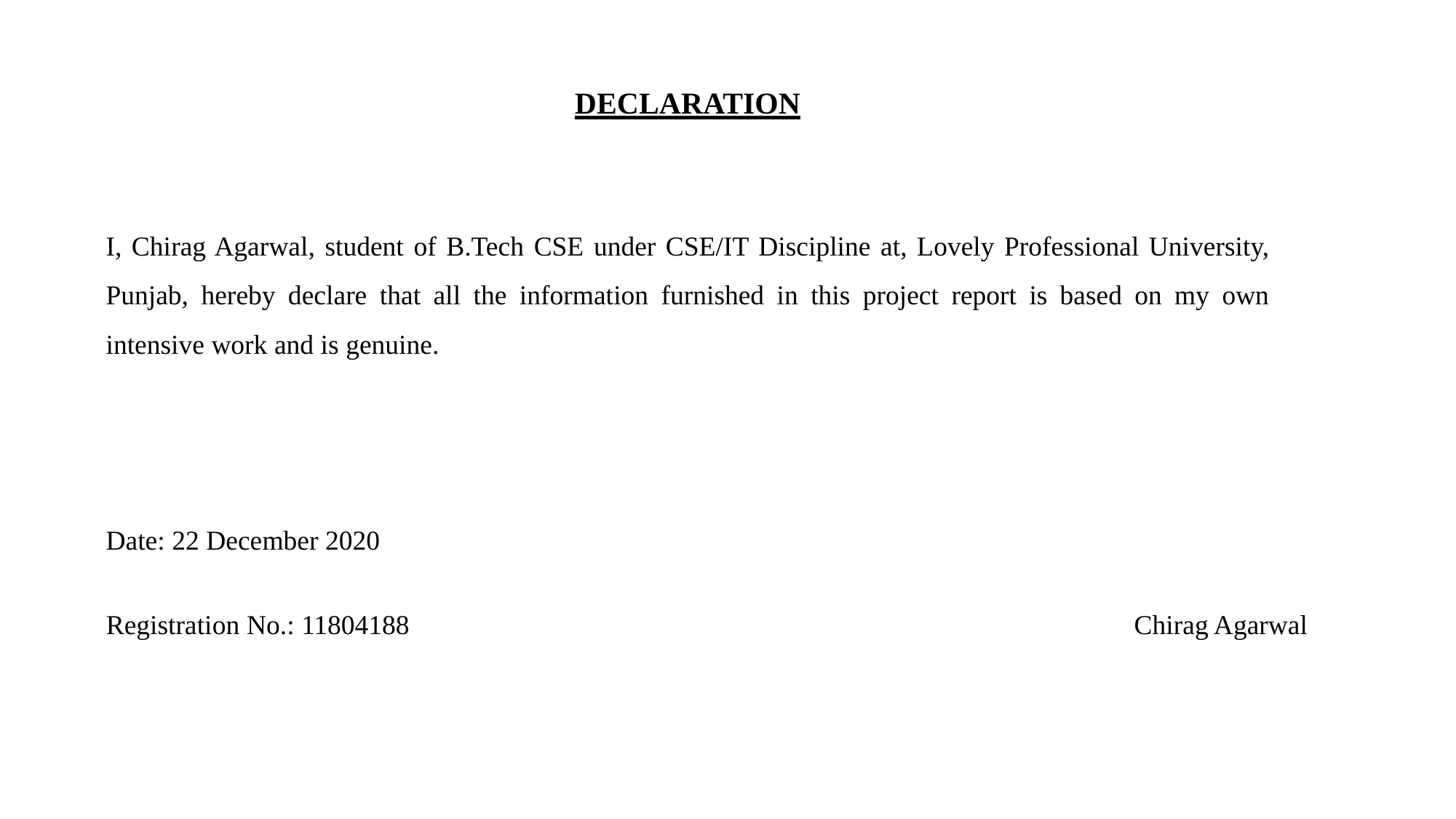

DECLARATION

I, Chirag Agarwal, student of B.Tech CSE under CSE/IT Discipline at, Lovely Professional University, Punjab, hereby declare that all the information furnished in this project report is based on my own intensive work and is genuine.

Date: 22 December 2020

Registration No.: 11804188	                                                                      Chirag Agarwal